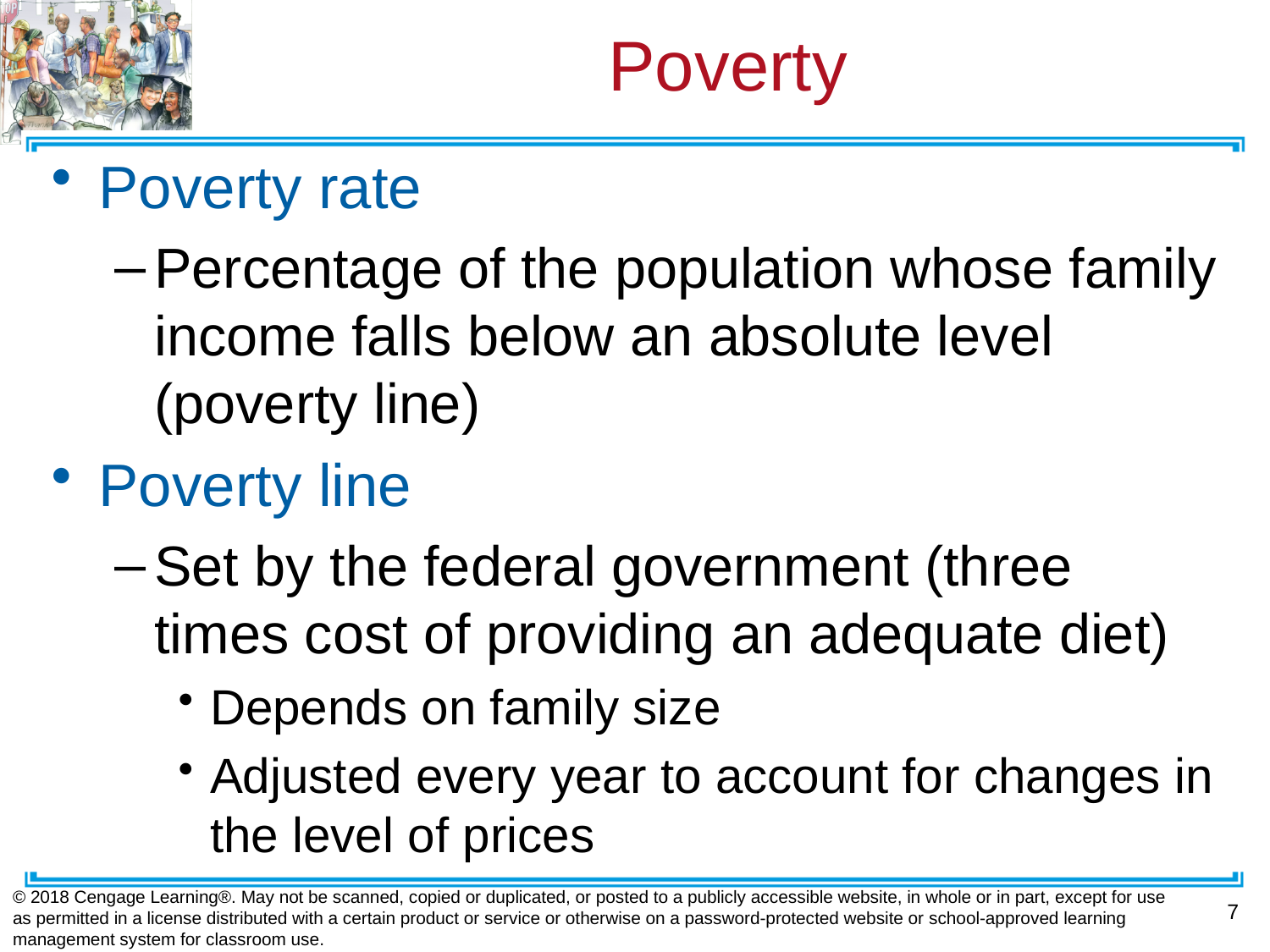

# Poverty
Poverty rate
Percentage of the population whose family income falls below an absolute level (poverty line)
Poverty line
Set by the federal government (three times cost of providing an adequate diet)
Depends on family size
Adjusted every year to account for changes in the level of prices
© 2018 Cengage Learning®. May not be scanned, copied or duplicated, or posted to a publicly accessible website, in whole or in part, except for use as permitted in a license distributed with a certain product or service or otherwise on a password-protected website or school-approved learning management system for classroom use.
7